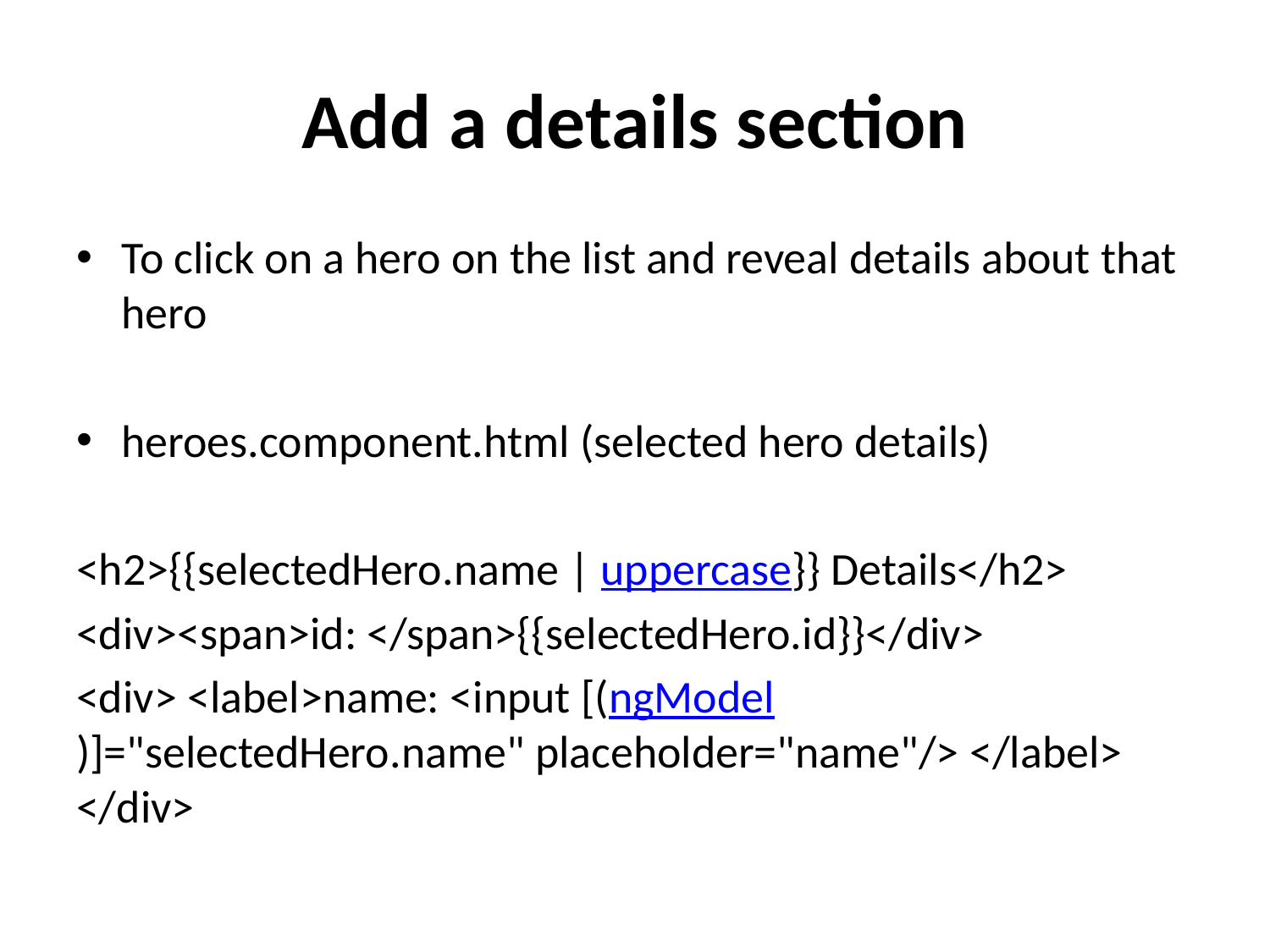

# Add a details section
To click on a hero on the list and reveal details about that hero

heroes.component.html (selected hero details)

<h2>{{selectedHero.name | uppercase}} Details</h2>
<div><span>id: </span>{{selectedHero.id}}</div>
<div> <label>name: <input [(ngModel)]="selectedHero.name" placeholder="name"/> </label> </div>